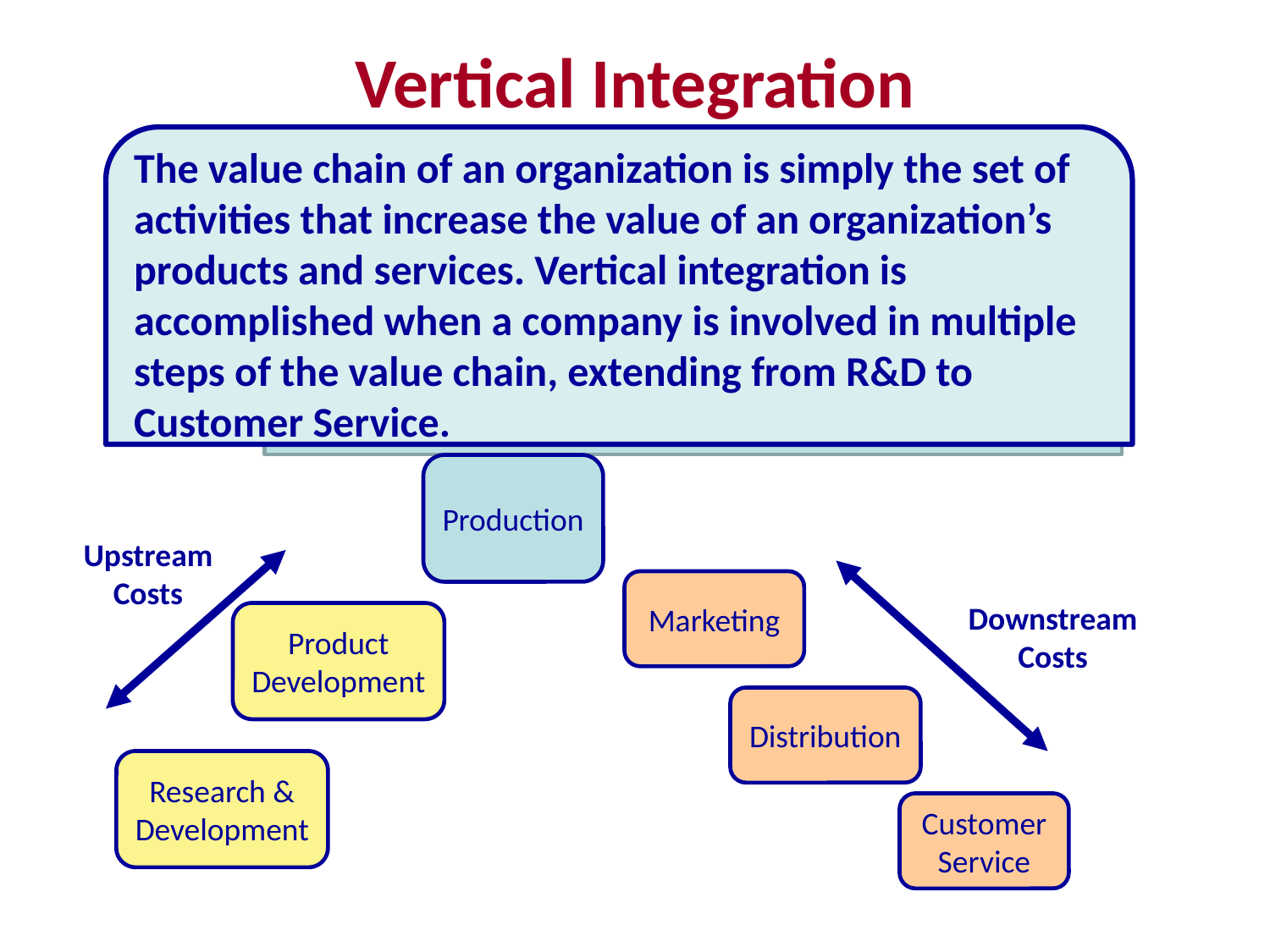

# Vertical Integration
The value chain of an organization is simply the set of activities that increase the value of an organization’s products and services. Vertical integration is accomplished when a company is involved in multiple steps of the value chain, extending from R&D to Customer Service.

Production
Upstream
Costs
Marketing
Downstream
Costs
Product Development
Distribution
Research & Development
Customer Service